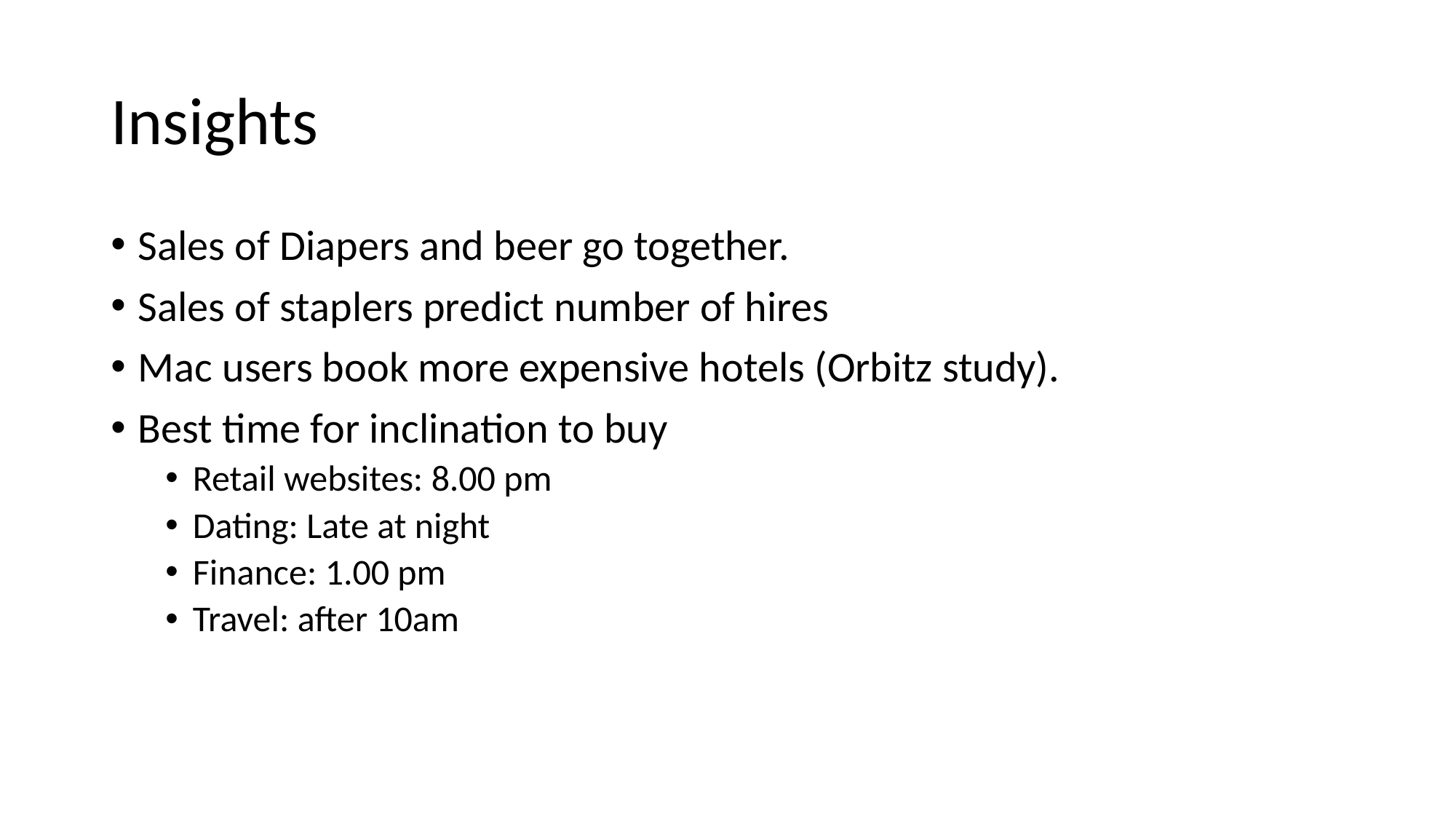

# Insights
Sales of Diapers and beer go together.
Sales of staplers predict number of hires
Mac users book more expensive hotels (Orbitz study).
Best time for inclination to buy
Retail websites: 8.00 pm
Dating: Late at night
Finance: 1.00 pm
Travel: after 10am